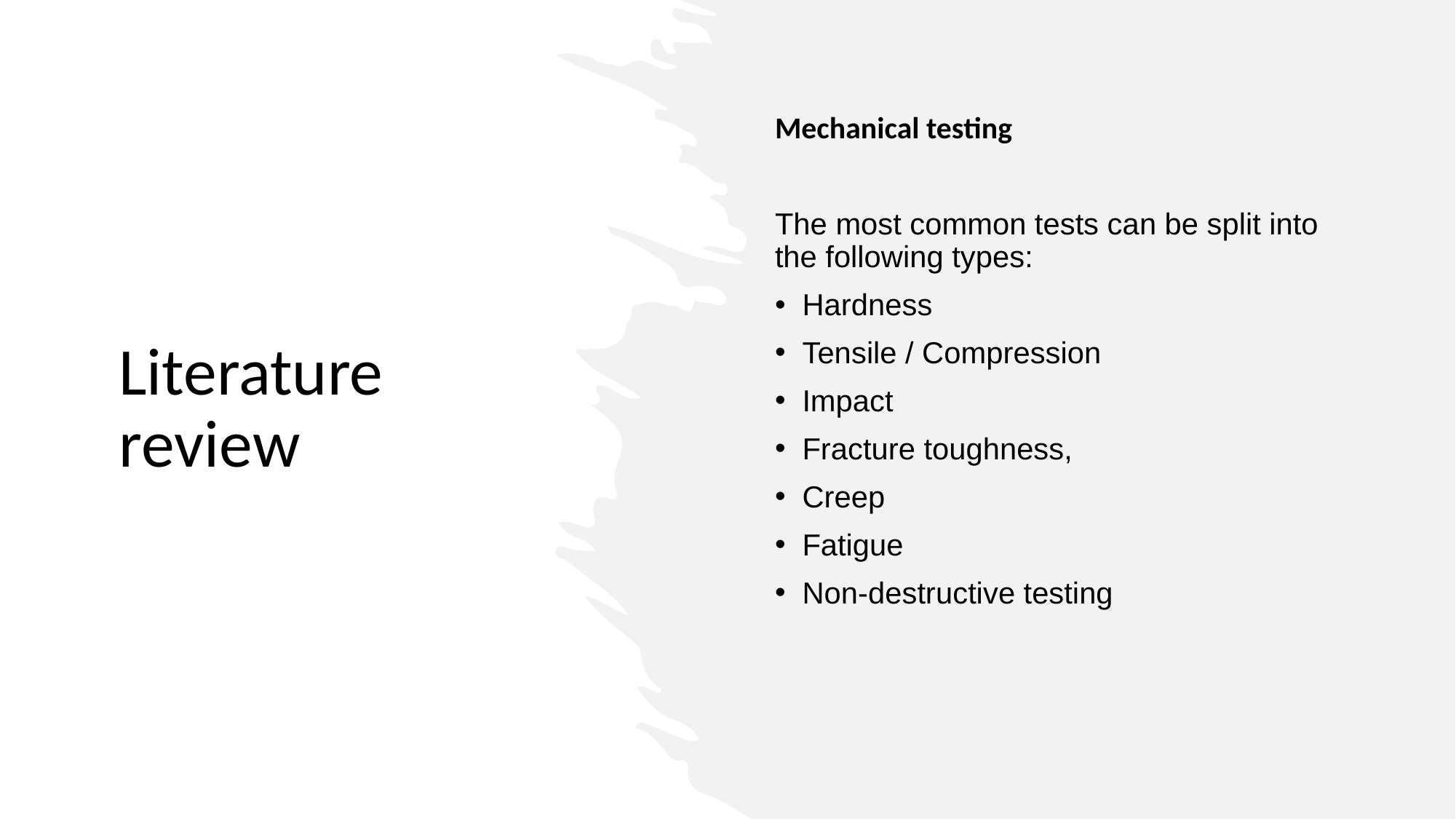

Mechanical testing

The most common tests can be split into the following types:
Hardness
Tensile / Compression
Impact
Fracture toughness,
Creep
Fatigue
Non-destructive testing

# Literature review